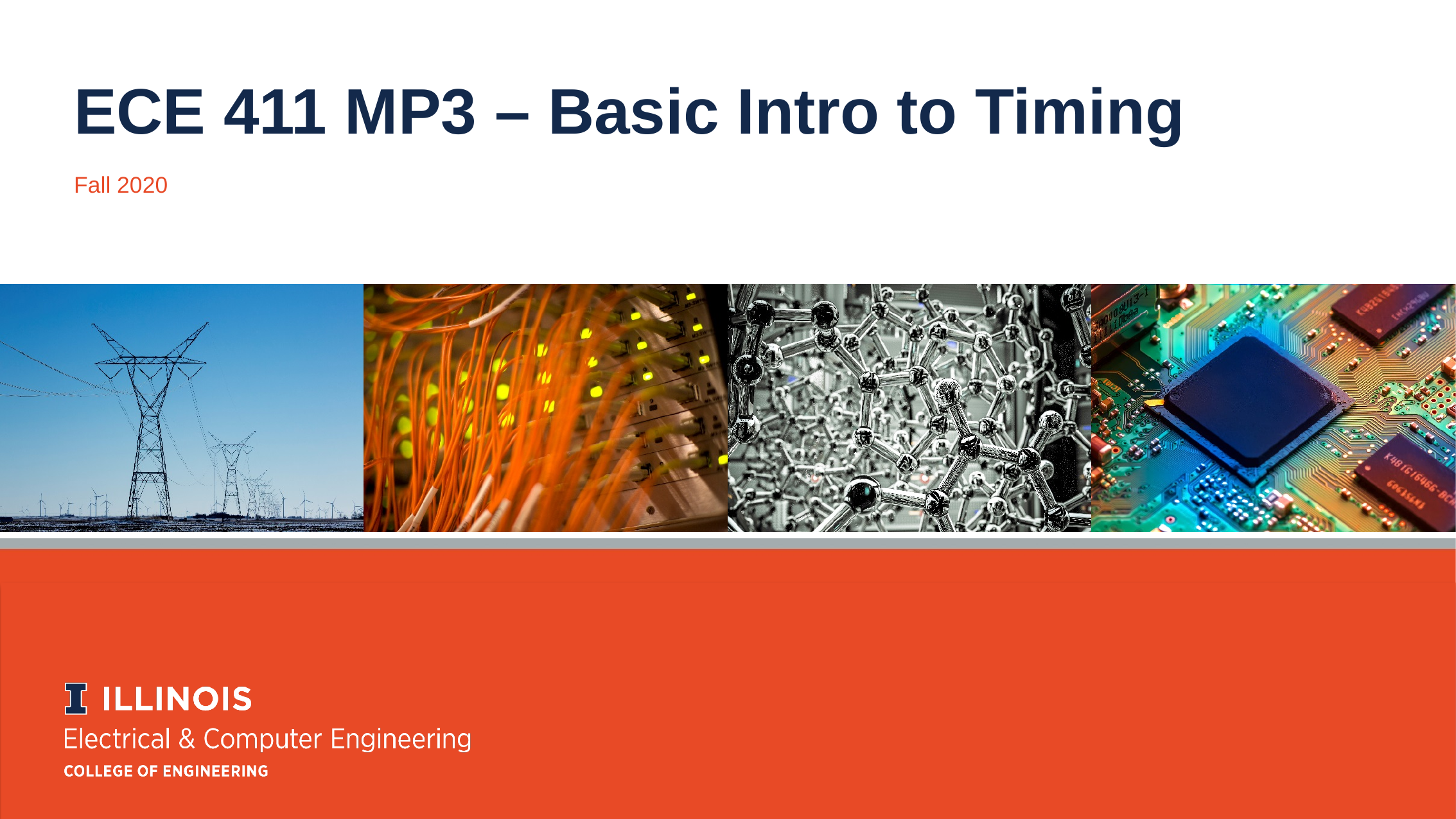

ECE 411 MP3 – Basic Intro to Timing
Fall 2020